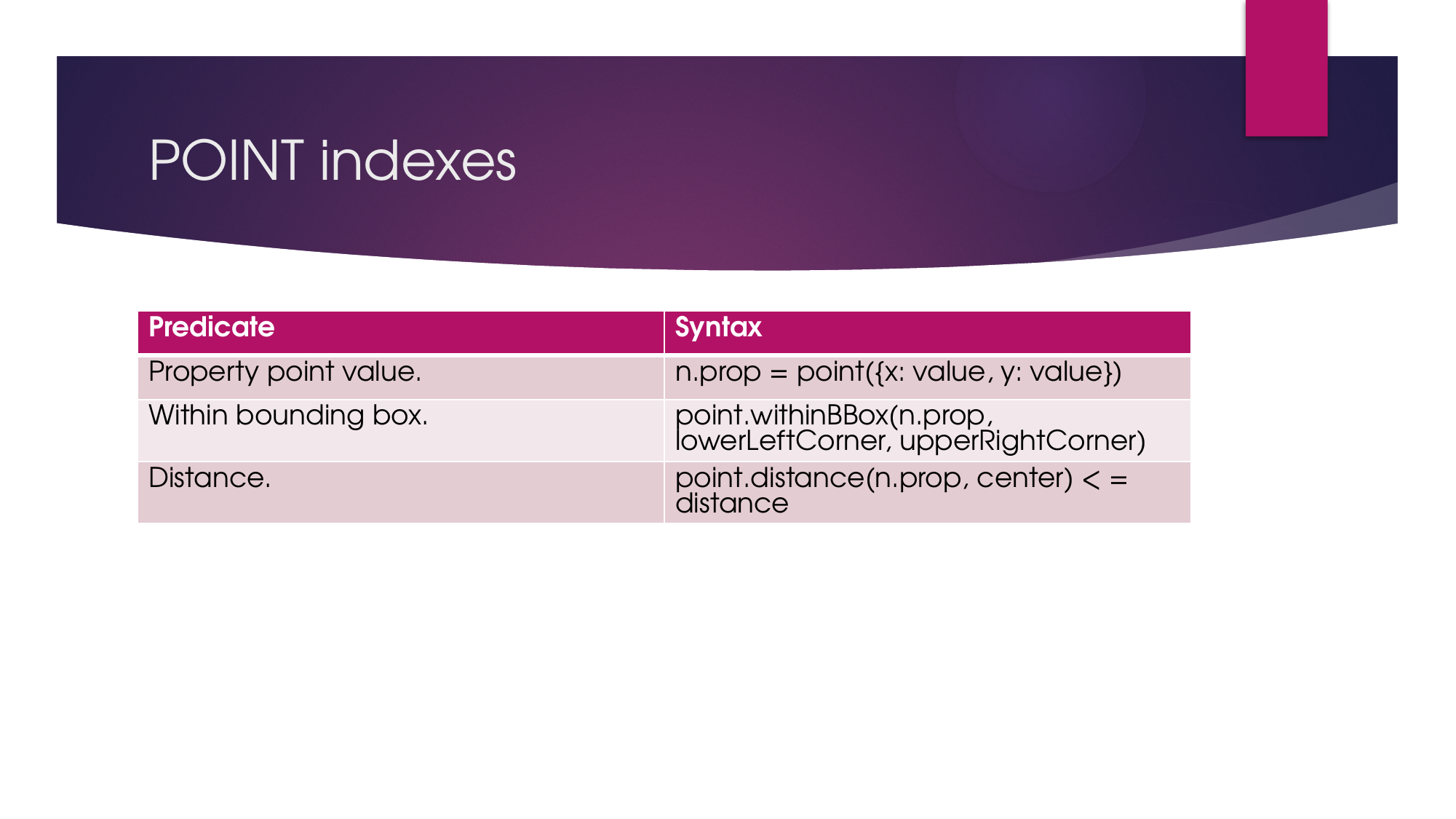

# POINT indexes
| Predicate | Syntax |
| --- | --- |
| Property point value. | n.prop = point({x: value, y: value}) |
| Within bounding box. | point.withinBBox(n.prop, lowerLeftCorner, upperRightCorner) |
| Distance. | point.distance(n.prop, center) < = distance |